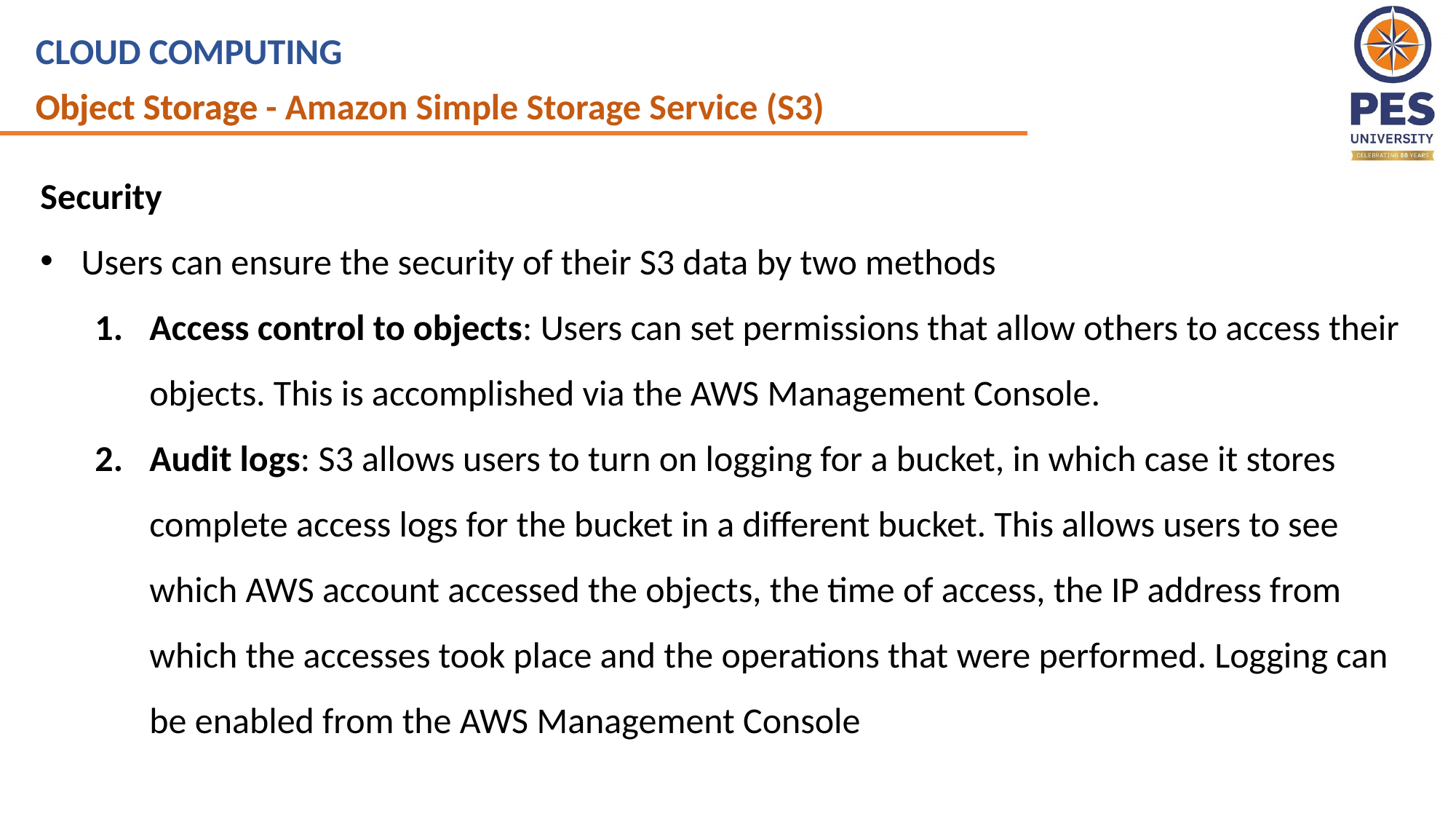

Object Storage - Amazon Simple Storage Service (S3)
Security
Users can ensure the security of their S3 data by two methods
Access control to objects: Users can set permissions that allow others to access their objects. This is accomplished via the AWS Management Console.
Audit logs: S3 allows users to turn on logging for a bucket, in which case it stores complete access logs for the bucket in a different bucket. This allows users to see which AWS account accessed the objects, the time of access, the IP address from which the accesses took place and the operations that were performed. Logging can be enabled from the AWS Management Console